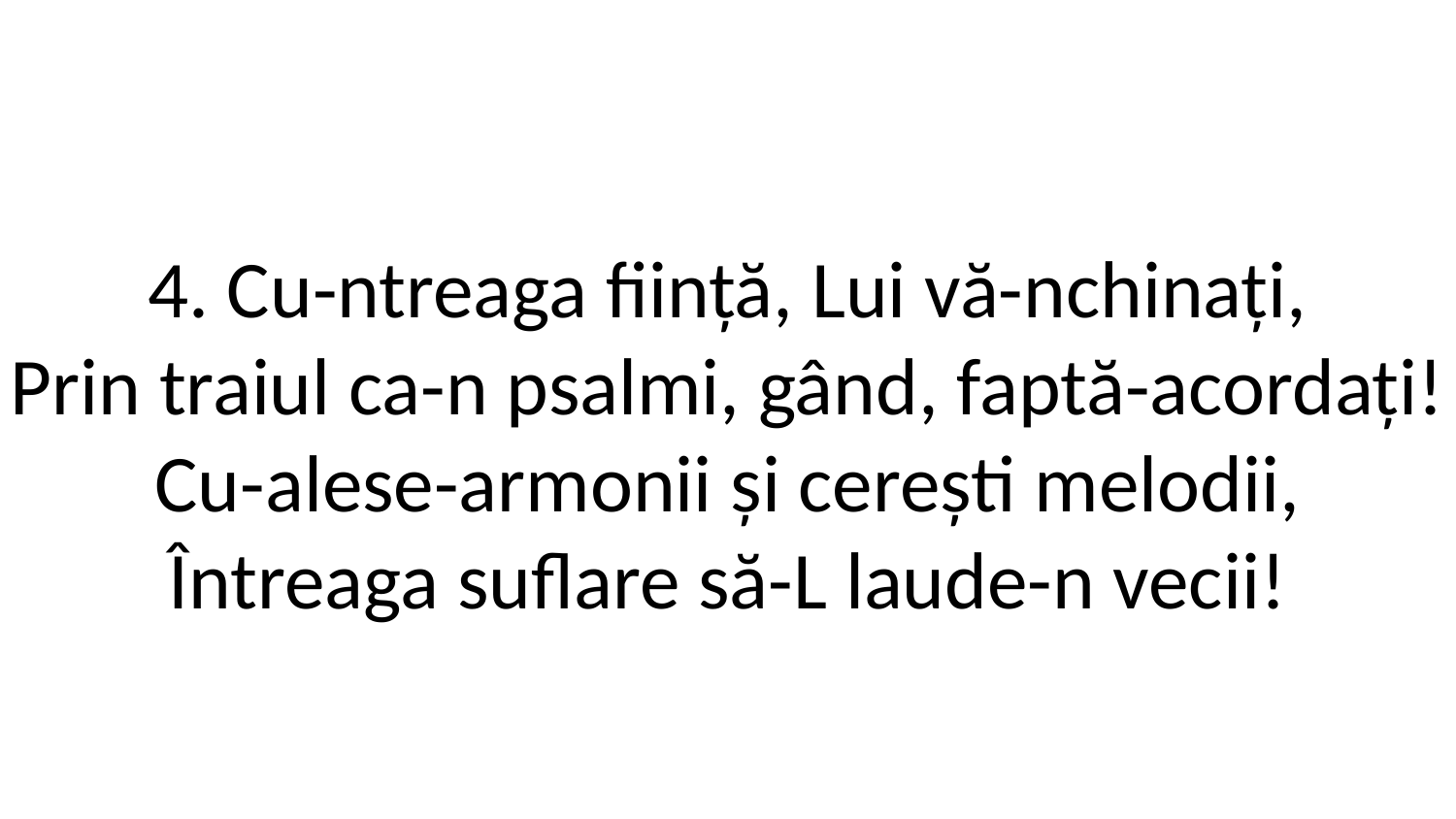

4. Cu-ntreaga ființă, Lui vă-nchinați,
Prin traiul ca-n psalmi, gând, faptă-acordați!
Cu-alese-armonii și cerești melodii,
Întreaga suflare să-L laude-n vecii!